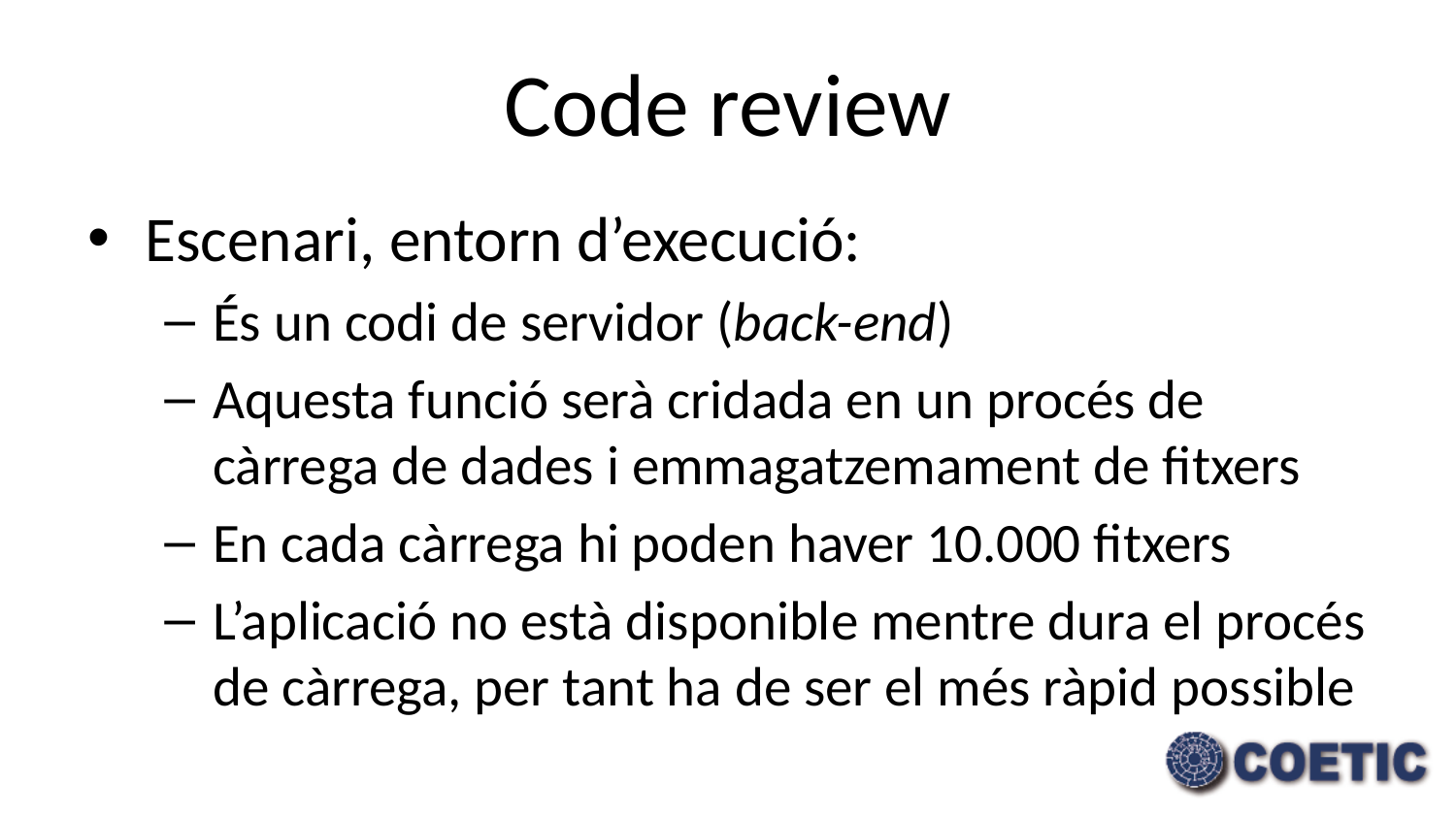

# Code review
Escenari, entorn d’execució:
És un codi de servidor (back-end)
Aquesta funció serà cridada en un procés de càrrega de dades i emmagatzemament de fitxers
En cada càrrega hi poden haver 10.000 fitxers
L’aplicació no està disponible mentre dura el procés de càrrega, per tant ha de ser el més ràpid possible